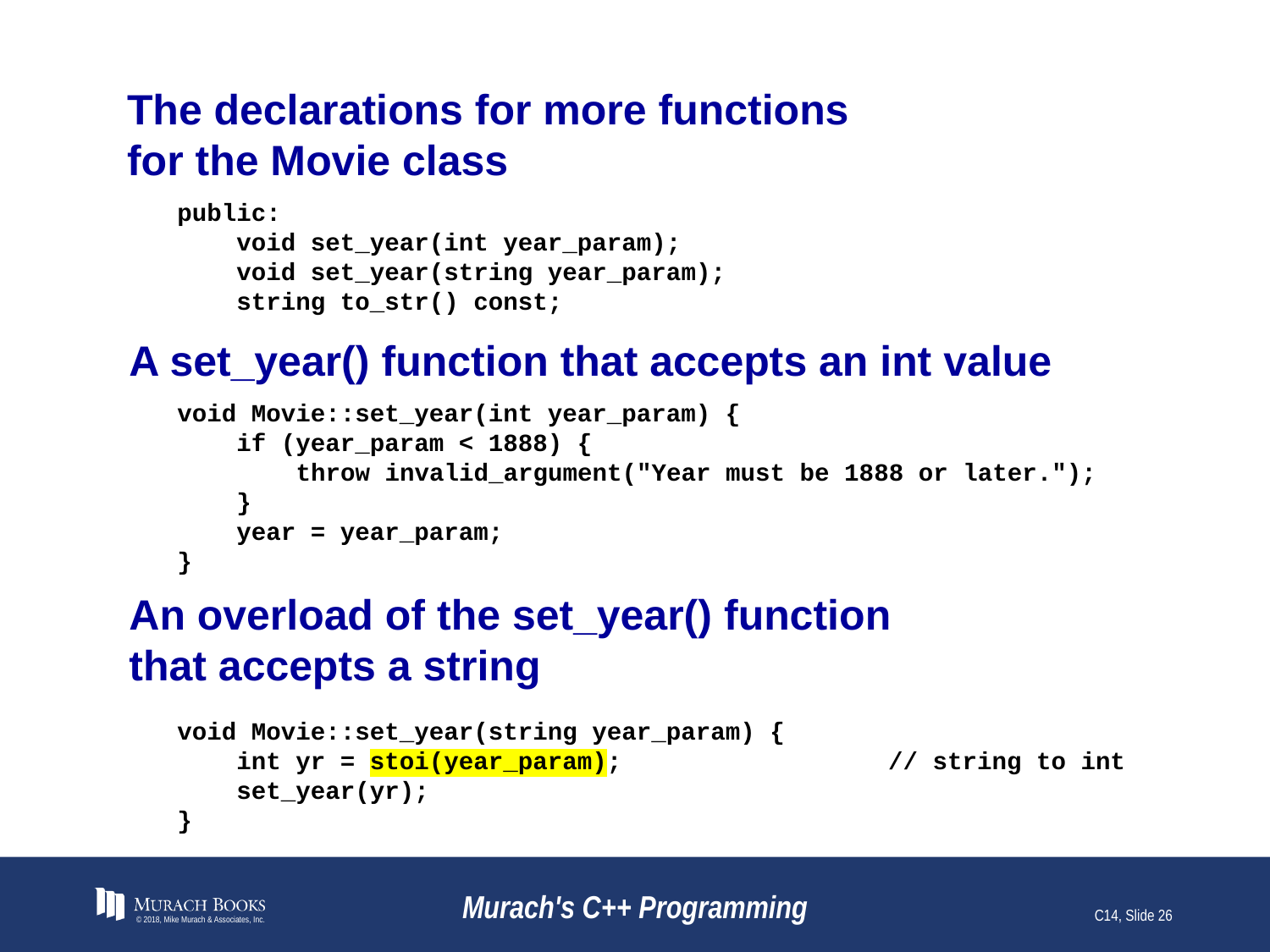

# The declarations for more functions for the Movie class
public:
    void set_year(int year_param);
    void set_year(string year_param);
    string to_str() const;

A set_year() function that accepts an int value
void Movie::set_year(int year_param) {
    if (year_param < 1888) {
        throw invalid_argument("Year must be 1888 or later.");
    }
    year = year_param;
}

An overload of the set_year() function
that accepts a string
void Movie::set_year(string year_param) {
    int yr = stoi(year_param);                  // string to int
    set_year(yr);
}

© 2018, Mike Murach & Associates, Inc.
Murach's C++ Programming

C14, Slide 26